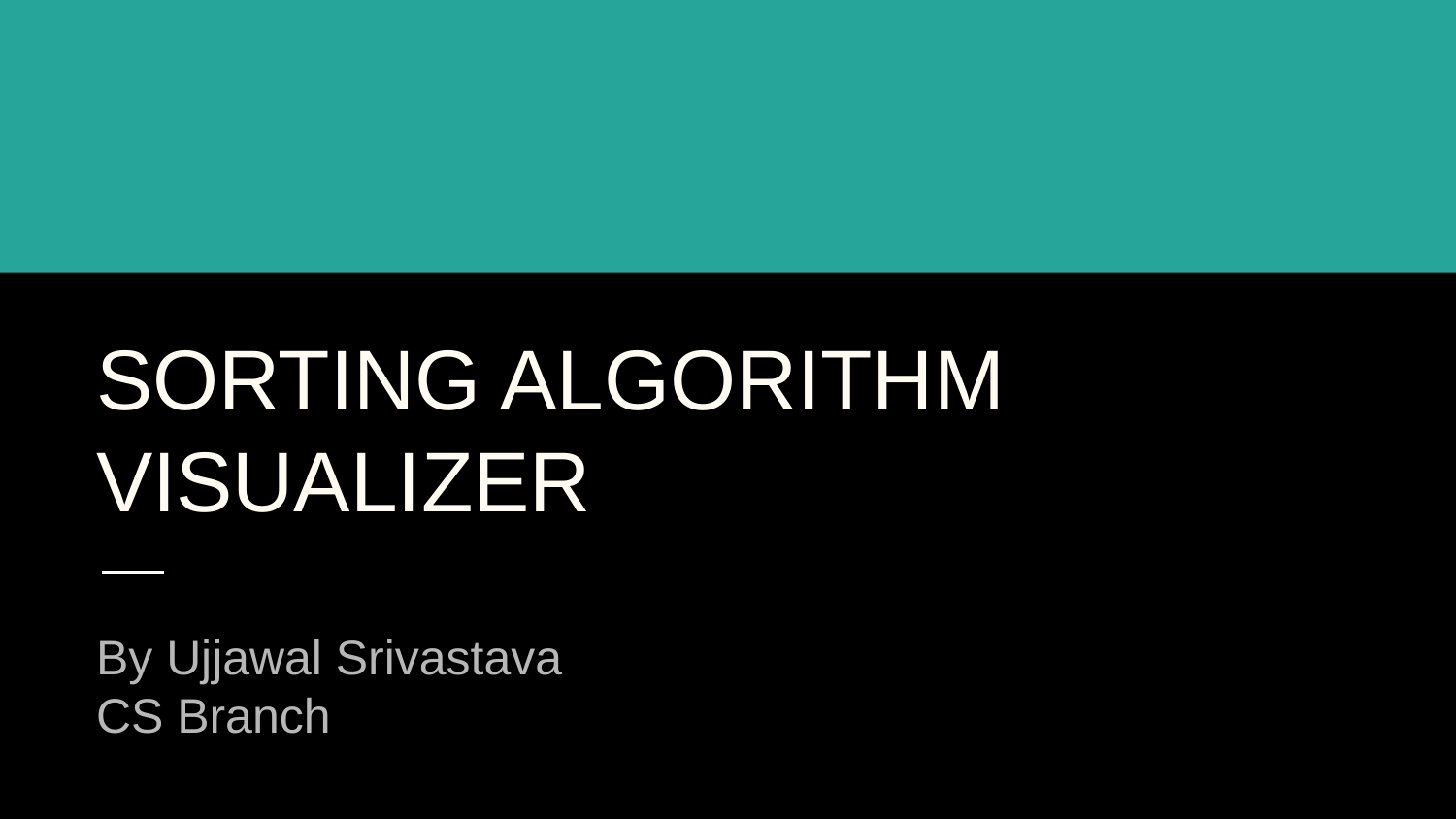

# SORTING ALGORITHM VISUALIZER
By Ujjawal Srivastava
CS Branch